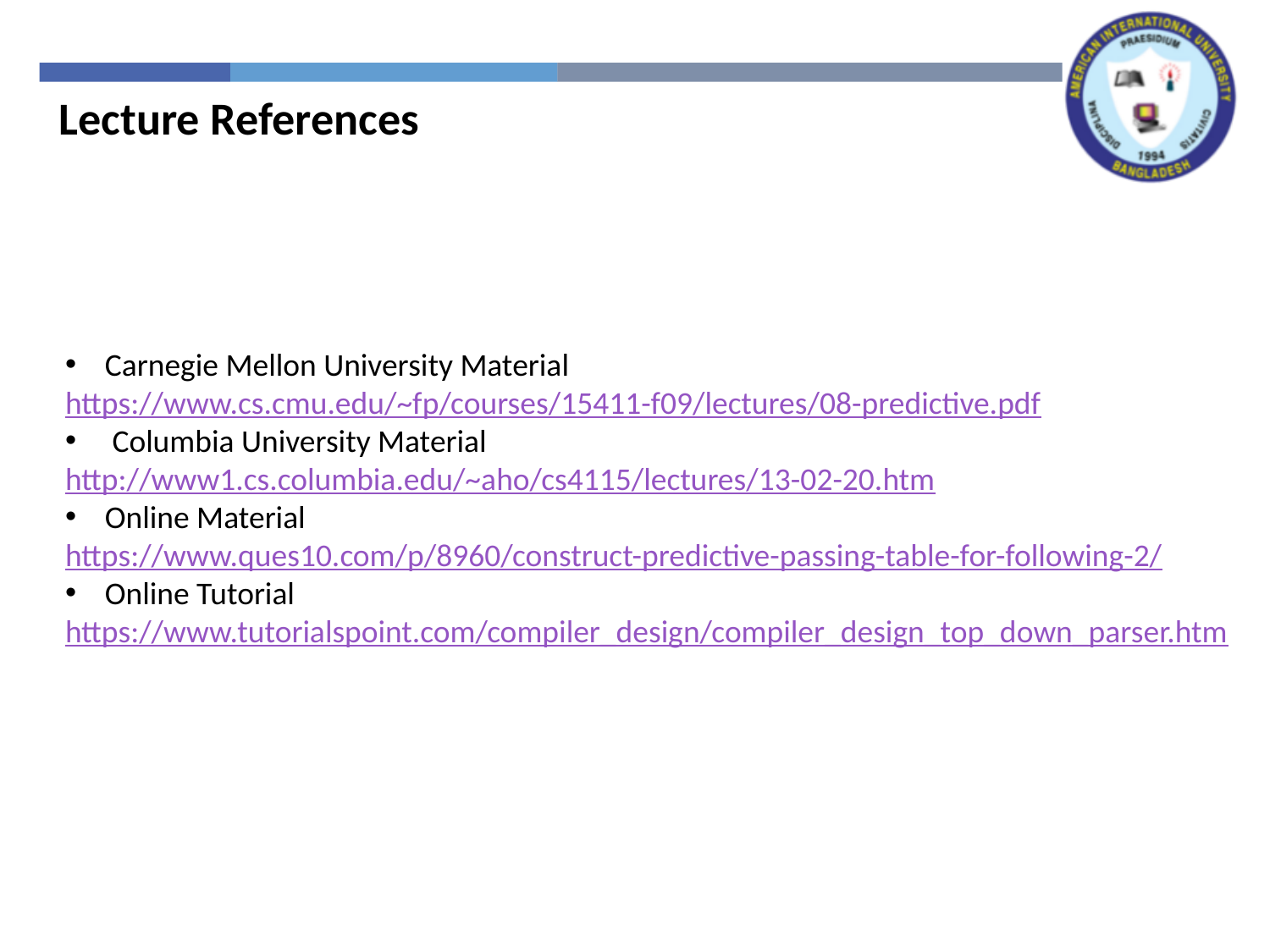

Lecture References
Carnegie Mellon University Material
https://www.cs.cmu.edu/~fp/courses/15411-f09/lectures/08-predictive.pdf
 Columbia University Material
http://www1.cs.columbia.edu/~aho/cs4115/lectures/13-02-20.htm
Online Material
https://www.ques10.com/p/8960/construct-predictive-passing-table-for-following-2/
Online Tutorial
https://www.tutorialspoint.com/compiler_design/compiler_design_top_down_parser.htm